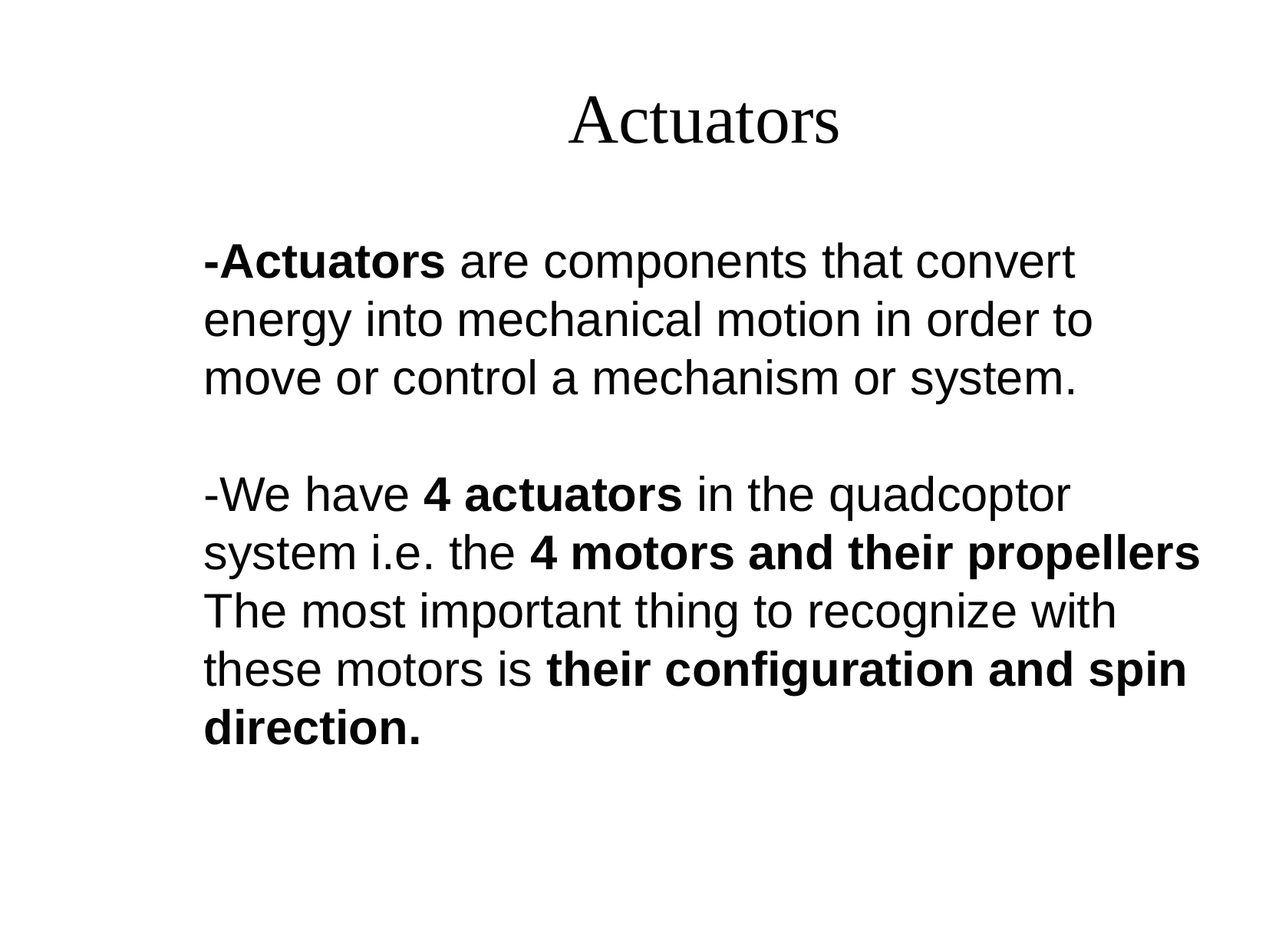

Actuators
-Actuators are components that convert energy into mechanical motion in order to move or control a mechanism or system.

-We have 4 actuators in the quadcoptor system i.e. the 4 motors and their propellers
The most important thing to recognize with these motors is their configuration and spin direction.